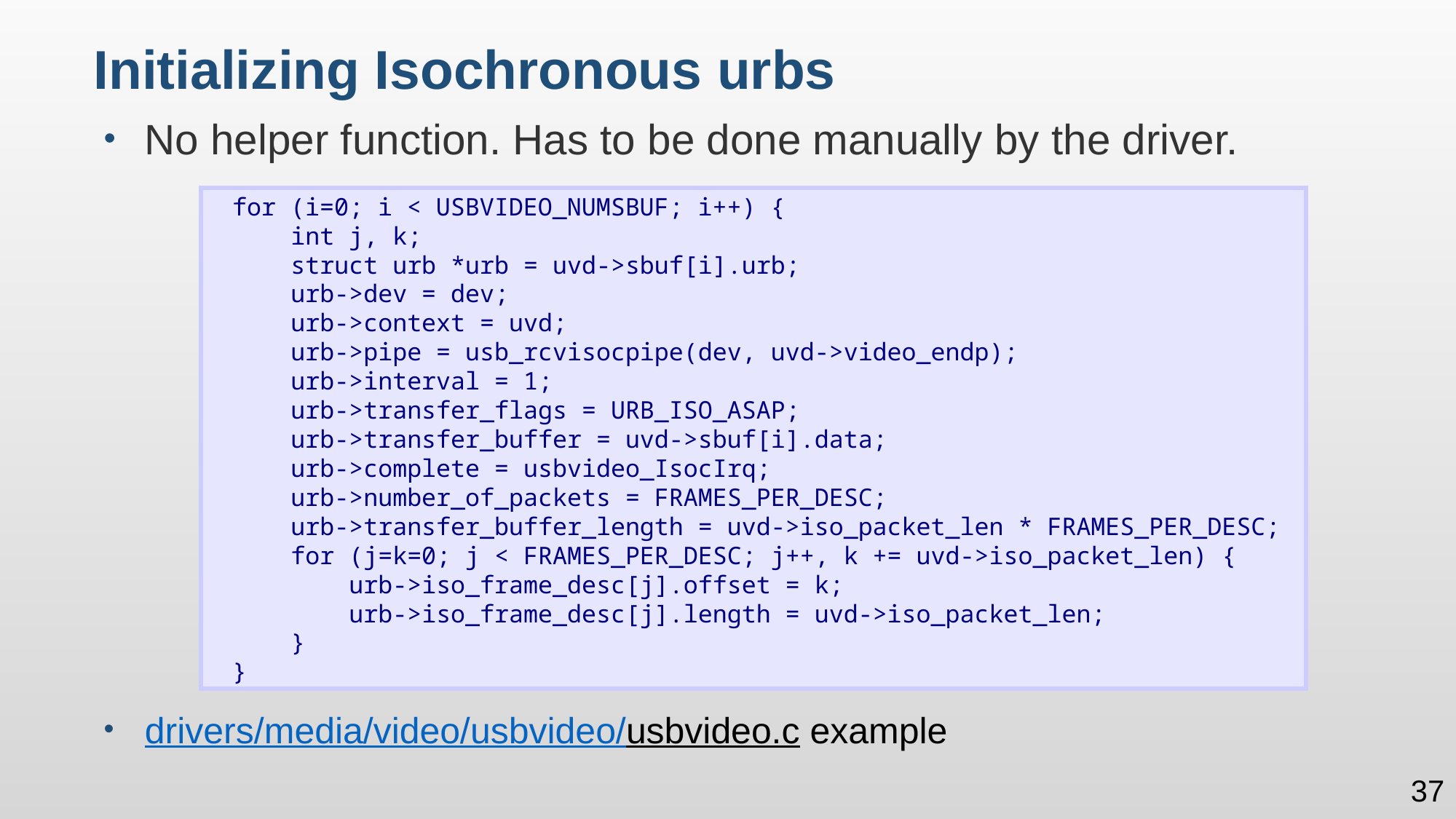

Initializing Isochronous urbs
No helper function. Has to be done manually by the driver.

drivers/media/video/usbvideo/usbvideo.c example

  for (i=0; i < USBVIDEO_NUMSBUF; i++) {
      int j, k;
      struct urb *urb = uvd->sbuf[i].urb;
      urb->dev = dev;
      urb->context = uvd;
      urb->pipe = usb_rcvisocpipe(dev, uvd->video_endp);
      urb->interval = 1;
      urb->transfer_flags = URB_ISO_ASAP;
      urb->transfer_buffer = uvd->sbuf[i].data;
      urb->complete = usbvideo_IsocIrq;
      urb->number_of_packets = FRAMES_PER_DESC;
      urb->transfer_buffer_length = uvd->iso_packet_len * FRAMES_PER_DESC;
      for (j=k=0; j < FRAMES_PER_DESC; j++, k += uvd->iso_packet_len) {
          urb->iso_frame_desc[j].offset = k;
          urb->iso_frame_desc[j].length = uvd->iso_packet_len;
      }
  }
37